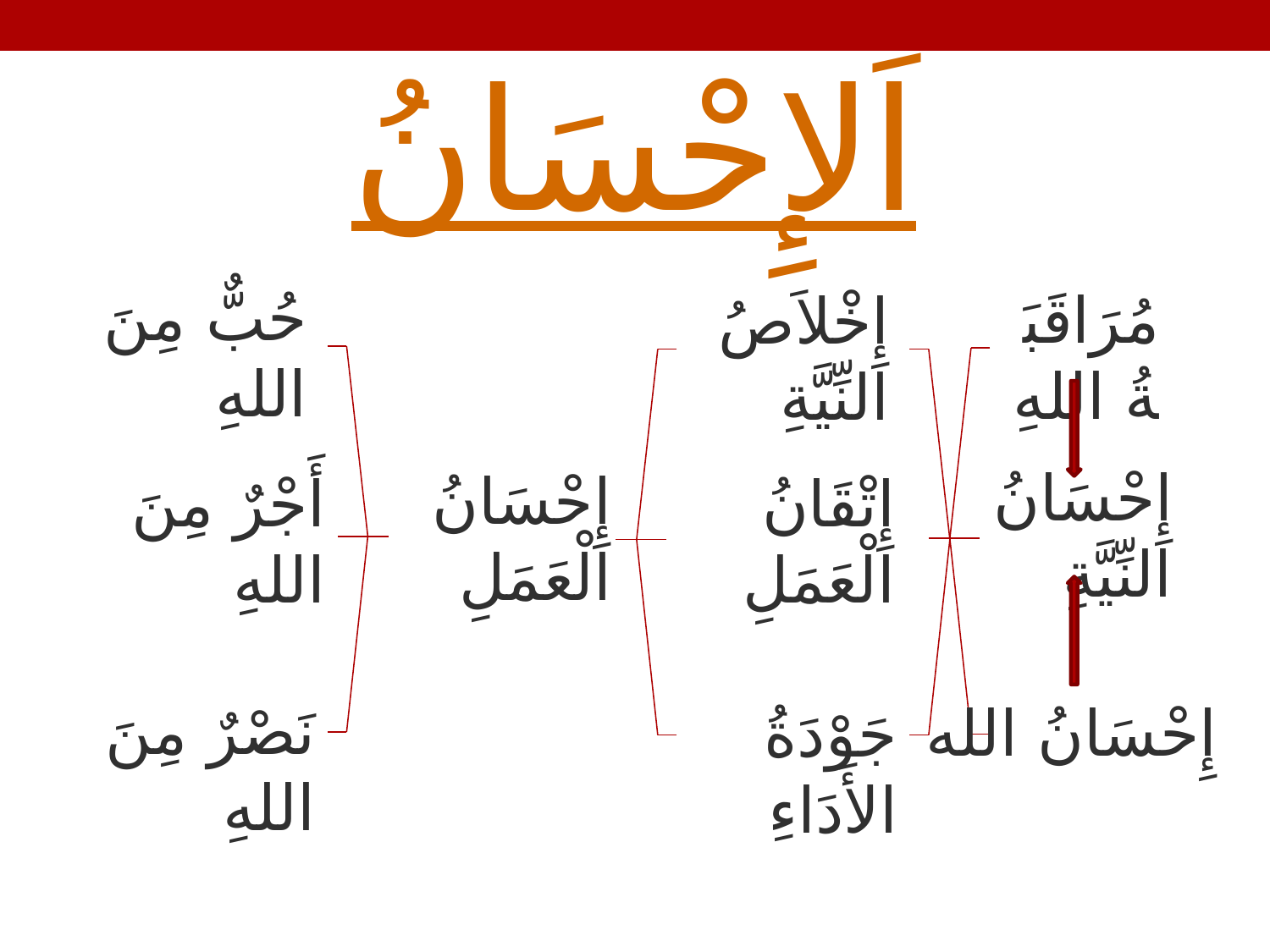

# اَلإِحْسَانُ
حُبٌّ مِنَ اللهِ
مُرَاقَبَةُ اللهِ
إِخْلاَصُ النِّيَّةِ

أَجْرٌ مِنَ اللهِ
إِتْقَانُ الْعَمَلِ
إِحْسَانُ النِّيَّةِ
إِحْسَانُ الْعَمَلِ

نَصْرٌ مِنَ اللهِ
إِحْسَانُ الله
جَوْدَةُ الأَدَاءِ